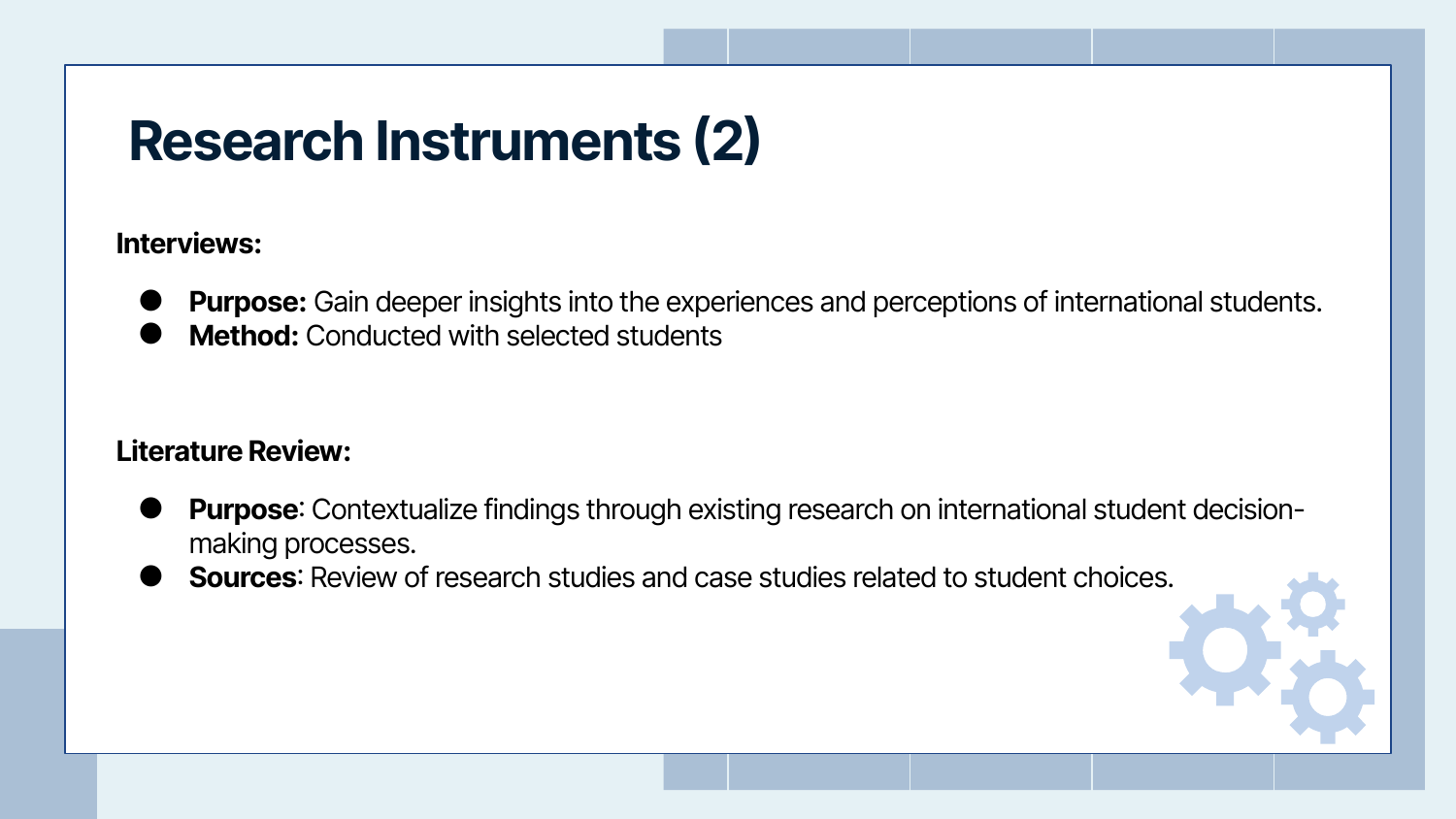

# Research Instruments (2)
Interviews:
Purpose: Gain deeper insights into the experiences and perceptions of international students.
Method: Conducted with selected students

Literature Review:
Purpose: Contextualize findings through existing research on international student decision-making processes.
Sources: Review of research studies and case studies related to student choices.